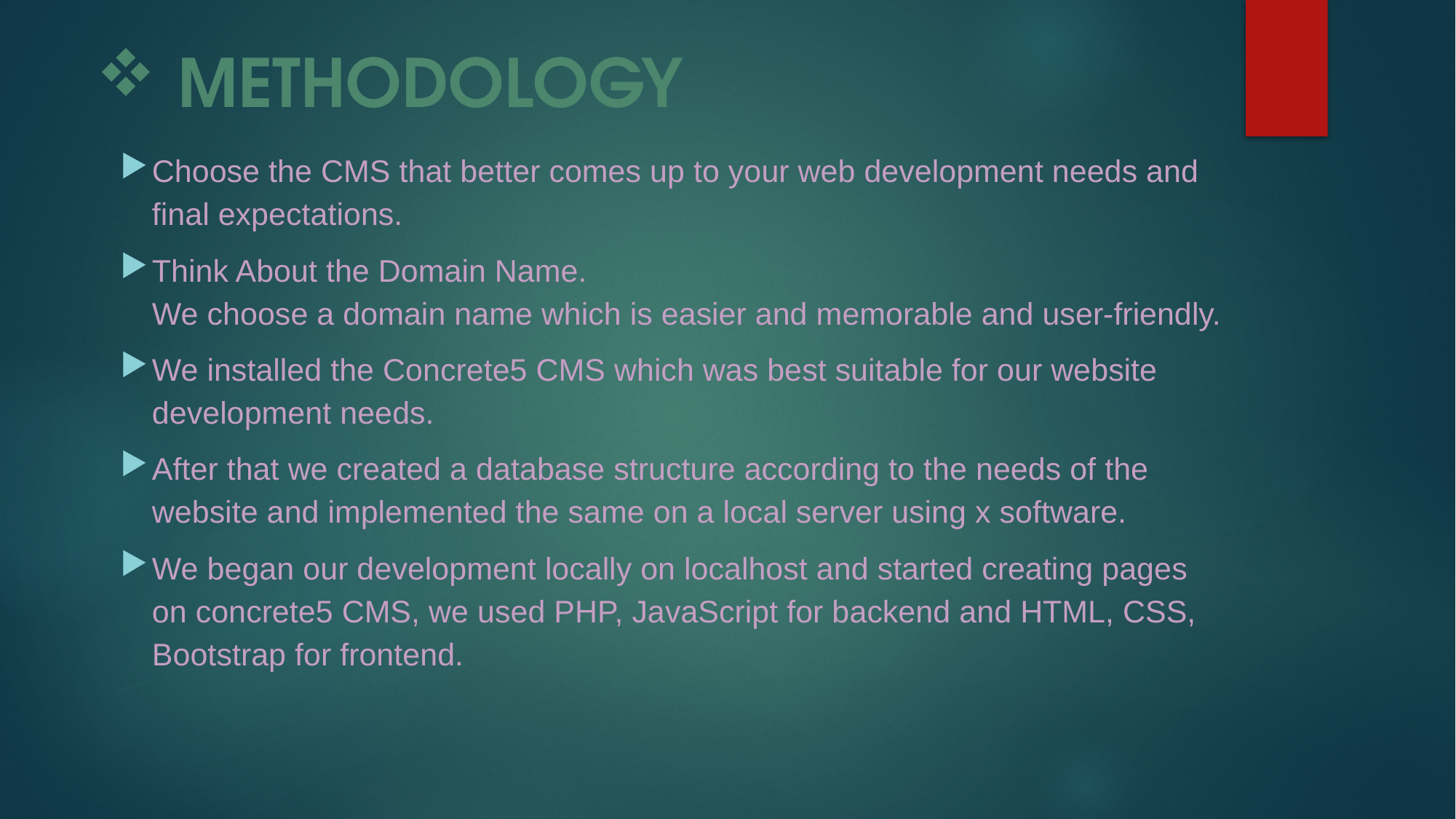

METHODOLOGY
Choose the CMS that better comes up to your web development needs and final expectations.
Think About the Domain Name.
We choose a domain name which is easier and memorable and user-friendly.
We installed the Concrete5 CMS which was best suitable for our website development needs.
After that we created a database structure according to the needs of the website and implemented the same on a local server using x software.
We began our development locally on localhost and started creating pages on concrete5 CMS, we used PHP, JavaScript for backend and HTML, CSS, Bootstrap for frontend.